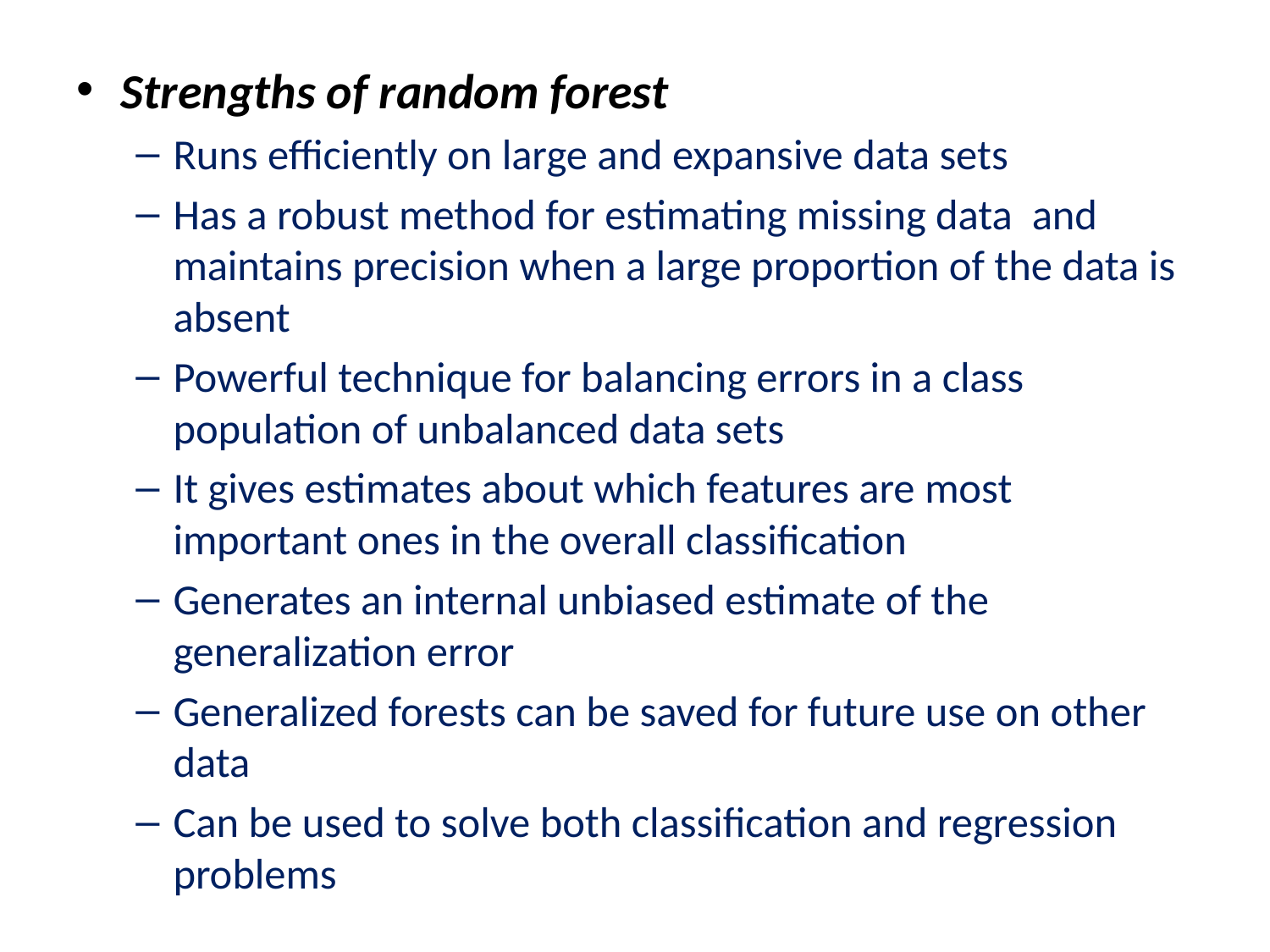

Strengths of random forest
Runs efficiently on large and expansive data sets
Has a robust method for estimating missing data  and maintains precision when a large proportion of the data is absent
Powerful technique for balancing errors in a class population of unbalanced data sets
It gives estimates about which features are most important ones in the overall classification
Generates an internal unbiased estimate of the generalization error
Generalized forests can be saved for future use on other data
Can be used to solve both classification and regression problems